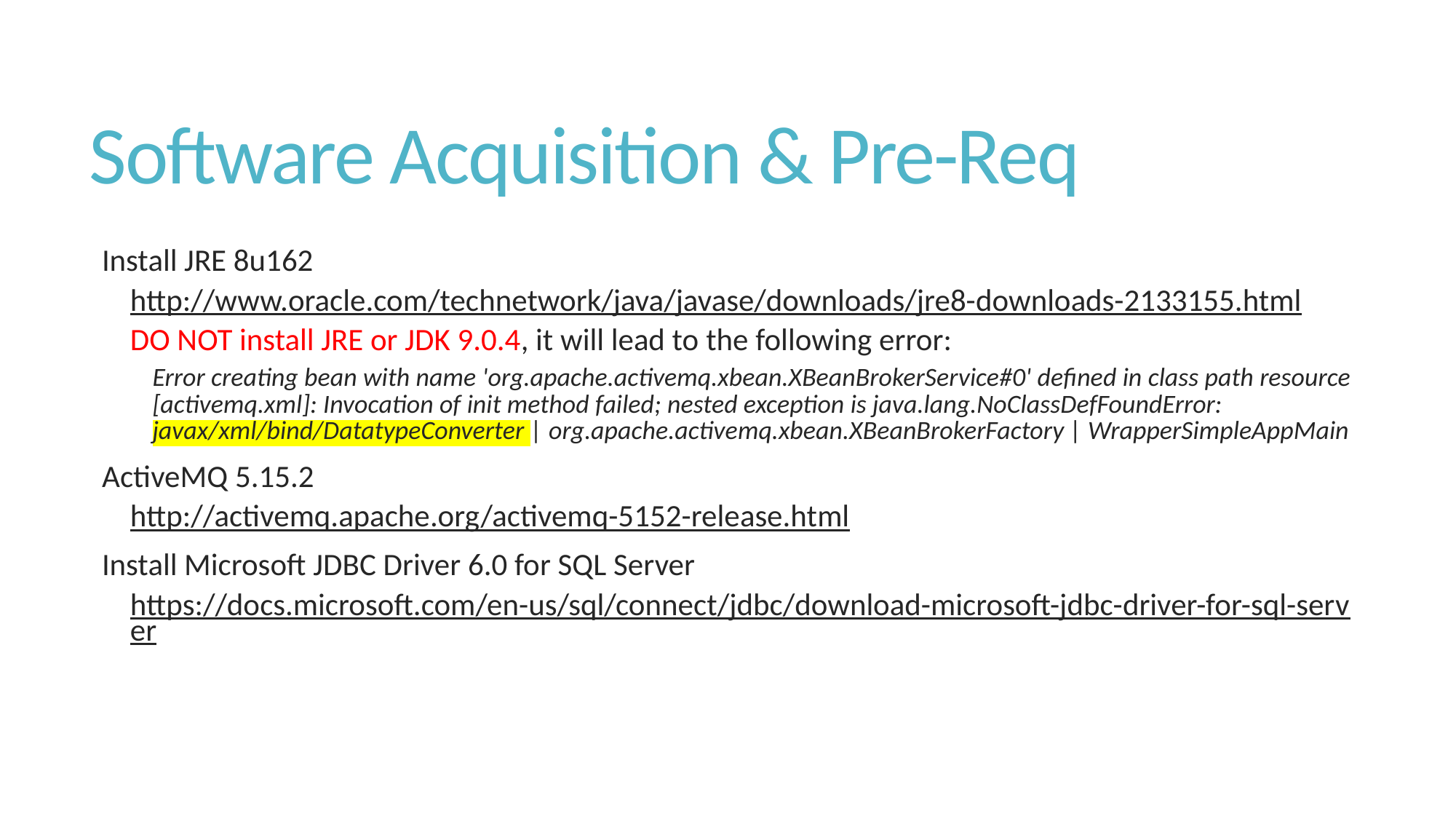

# Software Acquisition & Pre-Req
Install JRE 8u162
http://www.oracle.com/technetwork/java/javase/downloads/jre8-downloads-2133155.html
DO NOT install JRE or JDK 9.0.4, it will lead to the following error:
Error creating bean with name 'org.apache.activemq.xbean.XBeanBrokerService#0' defined in class path resource [activemq.xml]: Invocation of init method failed; nested exception is java.lang.NoClassDefFoundError: javax/xml/bind/DatatypeConverter | org.apache.activemq.xbean.XBeanBrokerFactory | WrapperSimpleAppMain
ActiveMQ 5.15.2
http://activemq.apache.org/activemq-5152-release.html
Install Microsoft JDBC Driver 6.0 for SQL Server
https://docs.microsoft.com/en-us/sql/connect/jdbc/download-microsoft-jdbc-driver-for-sql-server